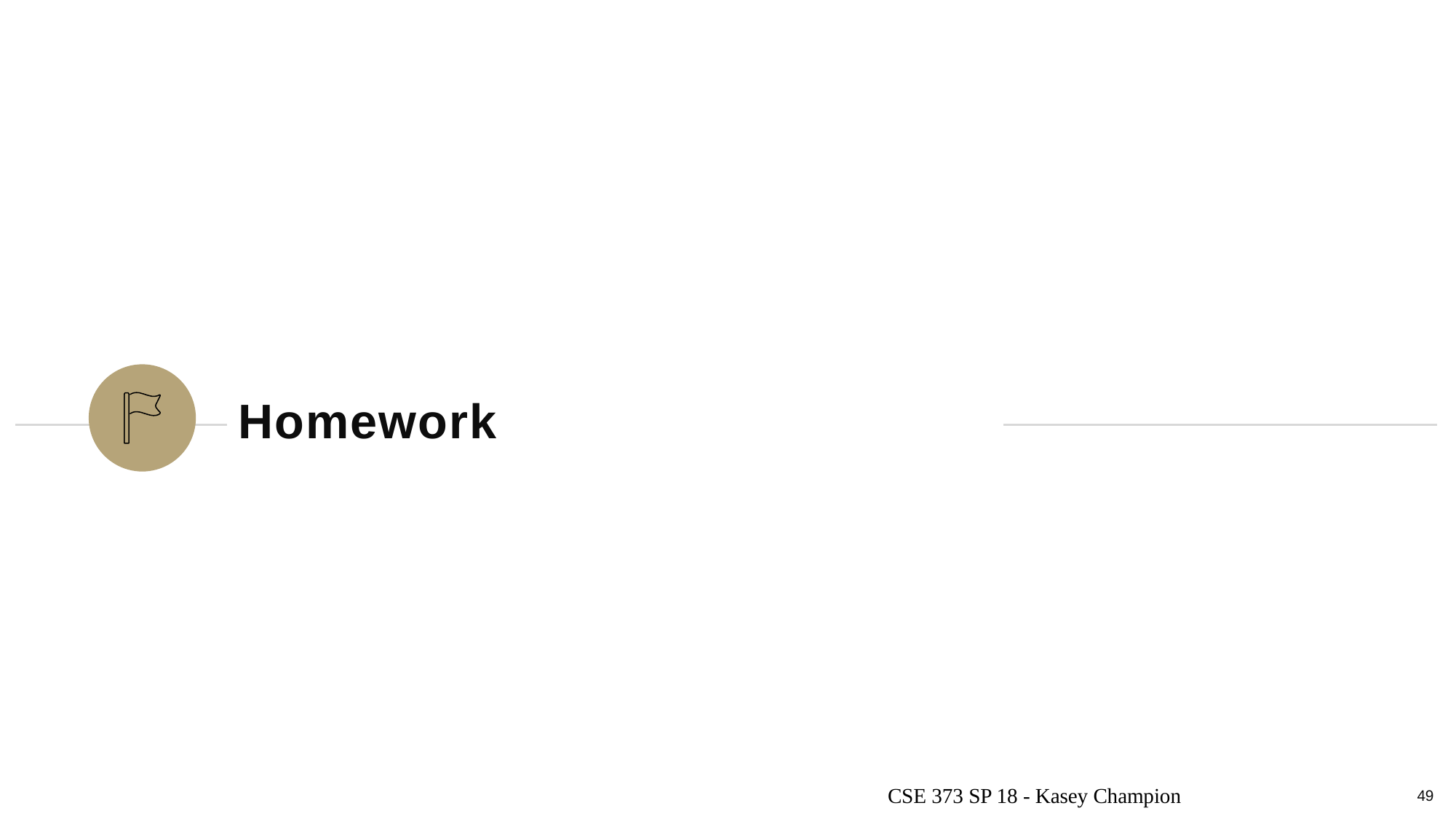

# Homework

CSE 373 SP 18 - Kasey Champion
49